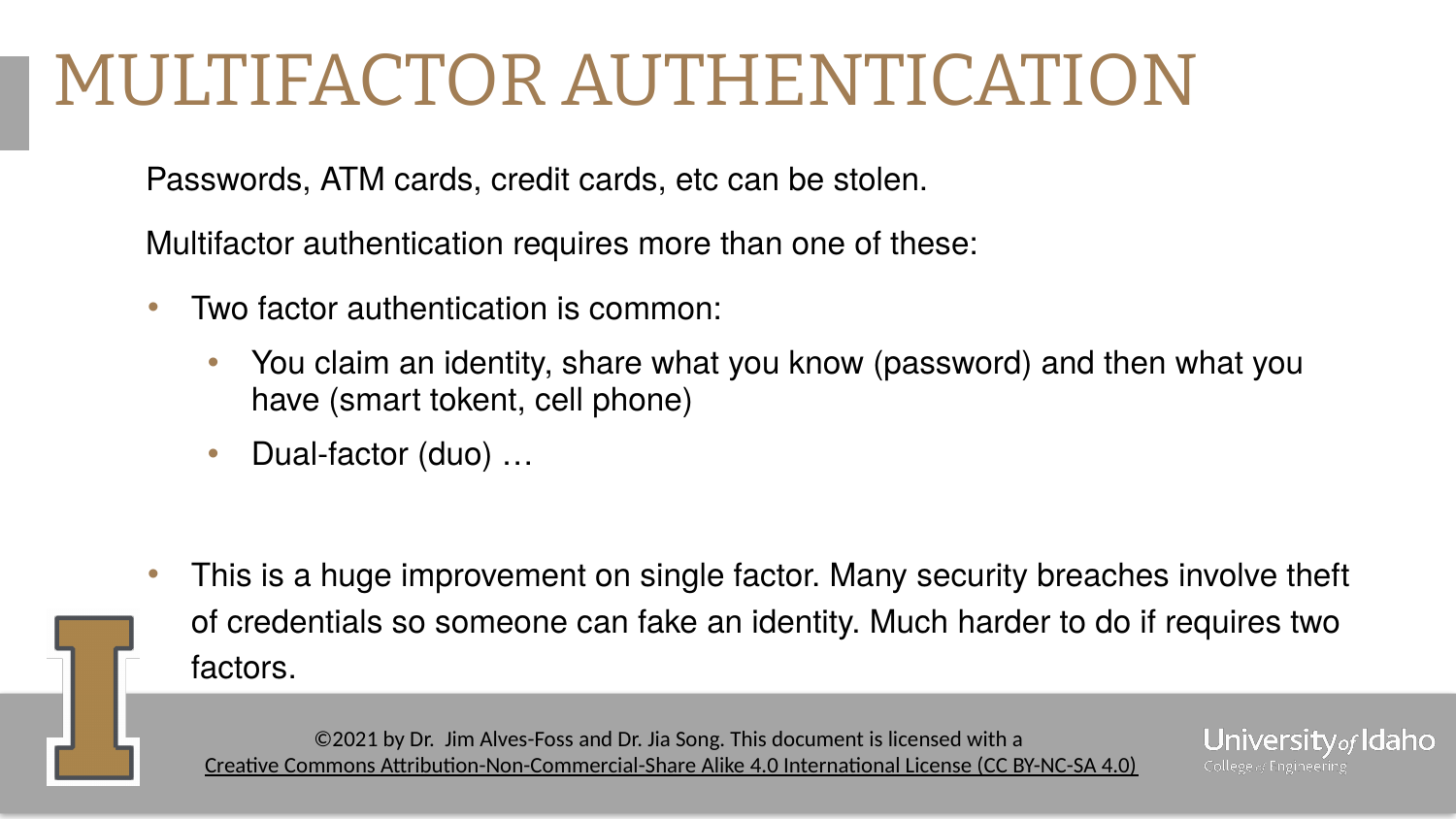

# MULTIFACTOR AUTHENTICATION
Passwords, ATM cards, credit cards, etc can be stolen.
Multifactor authentication requires more than one of these:
Two factor authentication is common:
You claim an identity, share what you know (password) and then what you have (smart tokent, cell phone)
Dual-factor (duo) …

This is a huge improvement on single factor. Many security breaches involve theft of credentials so someone can fake an identity. Much harder to do if requires two factors.